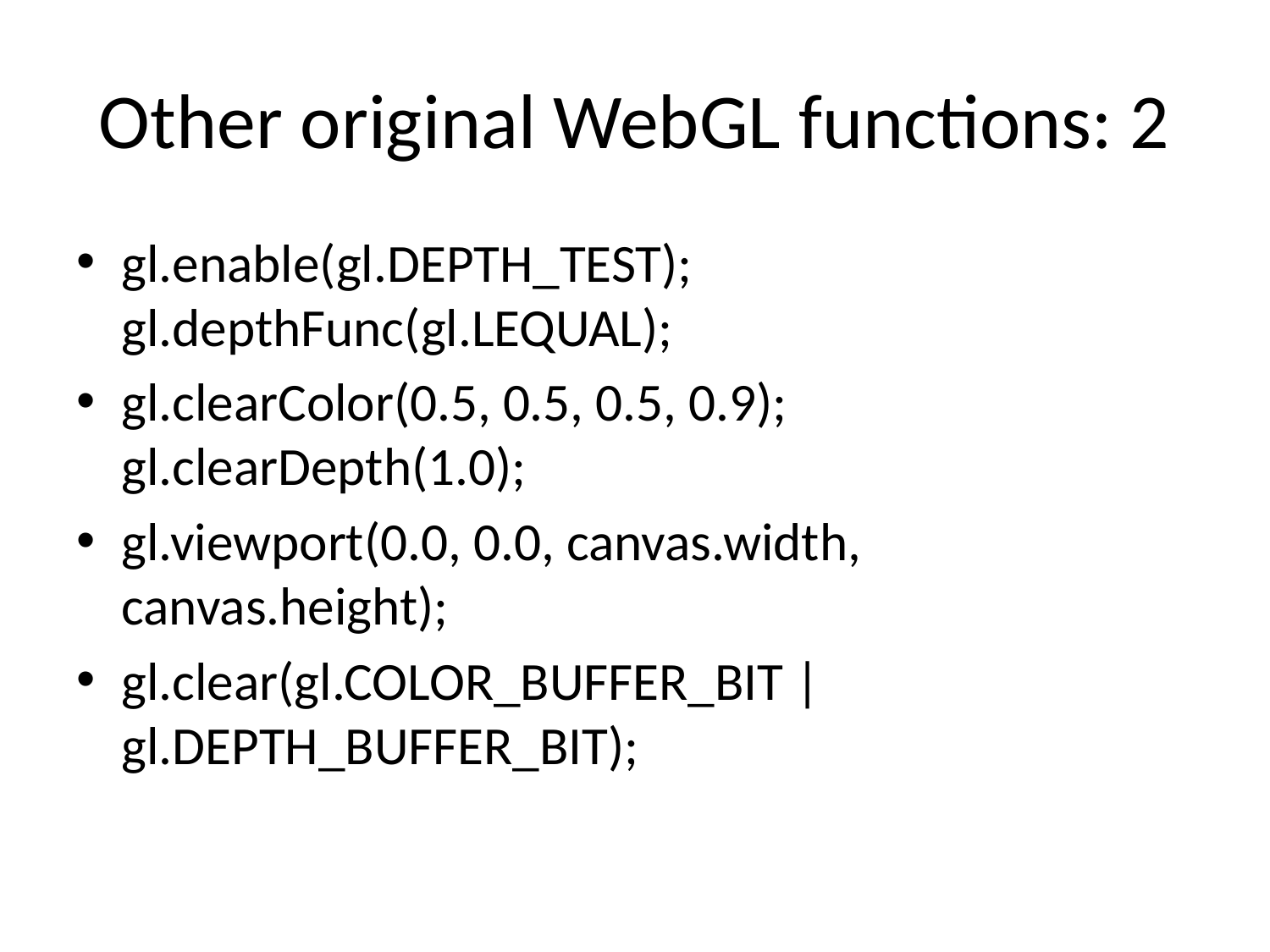

# Other original WebGL functions: 2
gl.enable(gl.DEPTH_TEST); gl.depthFunc(gl.LEQUAL);
gl.clearColor(0.5, 0.5, 0.5, 0.9); gl.clearDepth(1.0);
gl.viewport(0.0, 0.0, canvas.width, canvas.height);
gl.clear(gl.COLOR_BUFFER_BIT | gl.DEPTH_BUFFER_BIT);